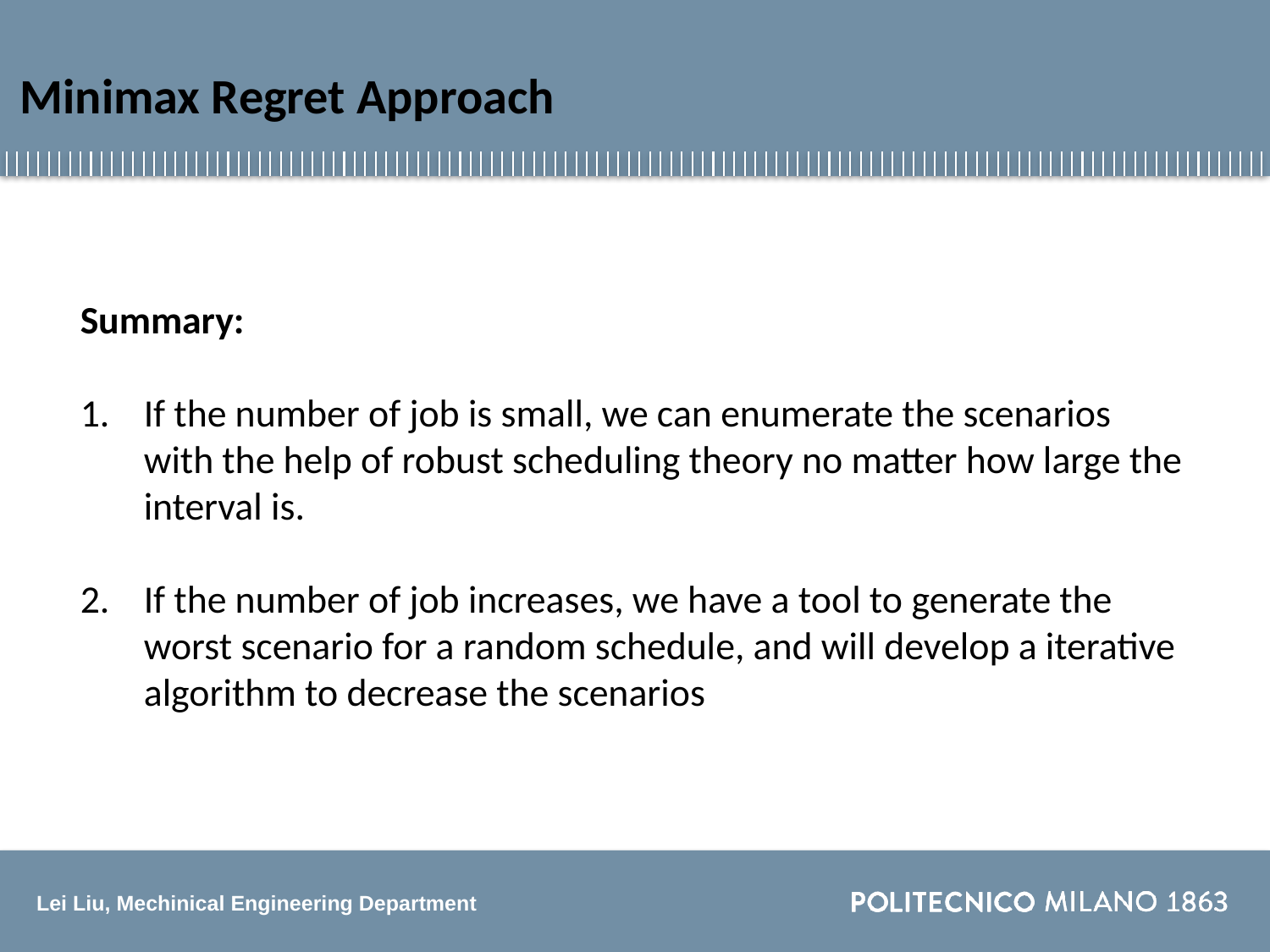

Minimax Regret Approach
Summary:

If the number of job is small, we can enumerate the scenarios with the help of robust scheduling theory no matter how large the interval is.

If the number of job increases, we have a tool to generate the worst scenario for a random schedule, and will develop a iterative algorithm to decrease the scenarios